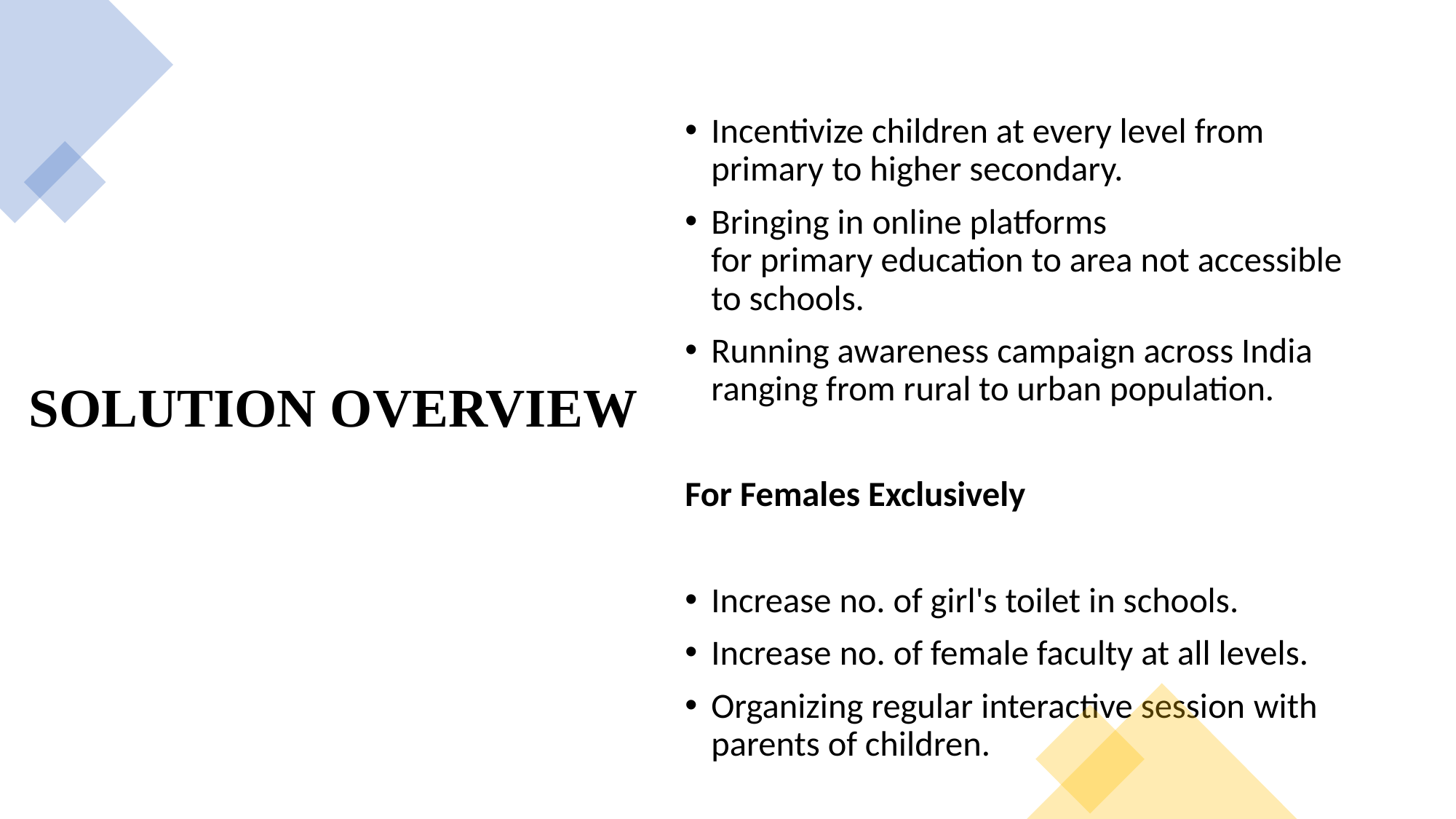

# SOLUTION OVERVIEW
Incentivize children at every level from primary to higher secondary.
Bringing in online platforms for primary education to area not accessible to schools.
Running awareness campaign across India ranging from rural to urban population.

For Females Exclusively

Increase no. of girl's toilet in schools.
Increase no. of female faculty at all levels.
Organizing regular interactive session with parents of children.